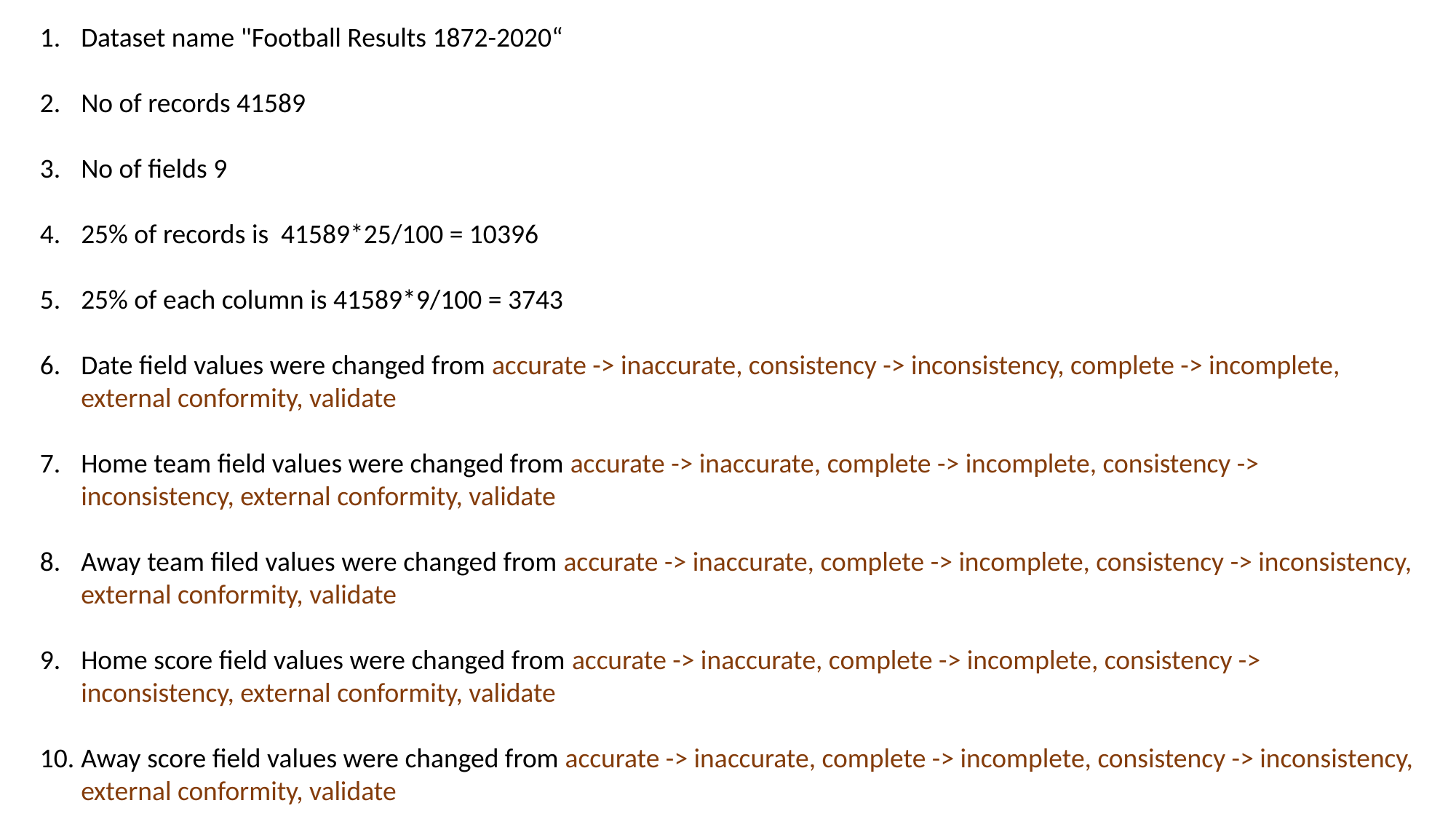

Dataset name "Football Results 1872-2020“

No of records 41589

No of fields 9

25% of records is  41589*25/100 = 10396

25% of each column is 41589*9/100 = 3743

Date field values were changed from accurate -> inaccurate, consistency -> inconsistency, complete -> incomplete, external conformity, validate

Home team field values were changed from accurate -> inaccurate, complete -> incomplete, consistency -> inconsistency, external conformity, validate

Away team filed values were changed from accurate -> inaccurate, complete -> incomplete, consistency -> inconsistency, external conformity, validate

Home score field values were changed from accurate -> inaccurate, complete -> incomplete, consistency -> inconsistency, external conformity, validate

Away score field values were changed from accurate -> inaccurate, complete -> incomplete, consistency -> inconsistency, external conformity, validate